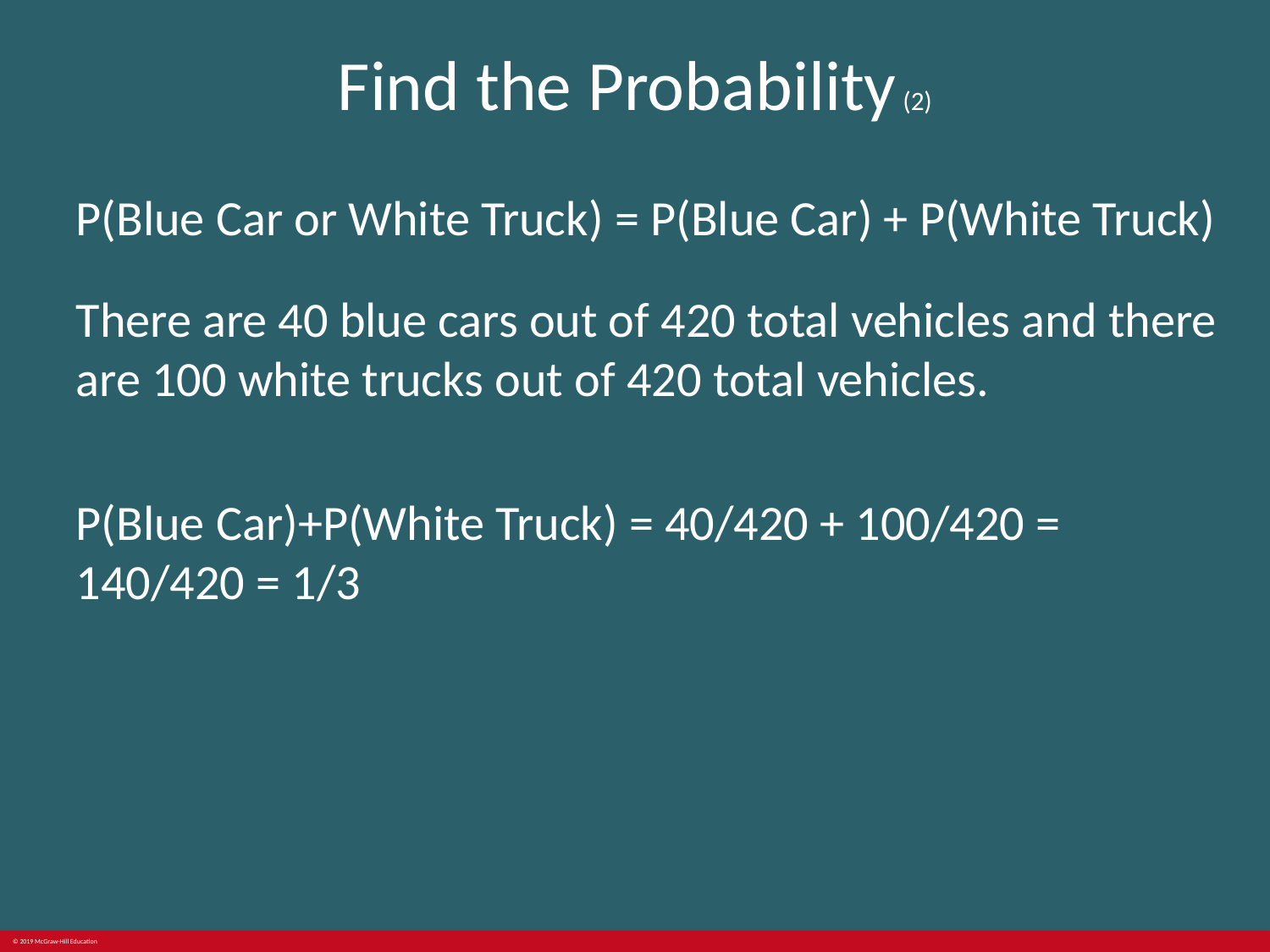

# Find the Probability (2)
P(Blue Car or White Truck) = P(Blue Car) + P(White Truck)
There are 40 blue cars out of 420 total vehicles and there are 100 white trucks out of 420 total vehicles.
P(Blue Car)+P(White Truck) = 40/420 + 100/420 = 140/420 = 1/3